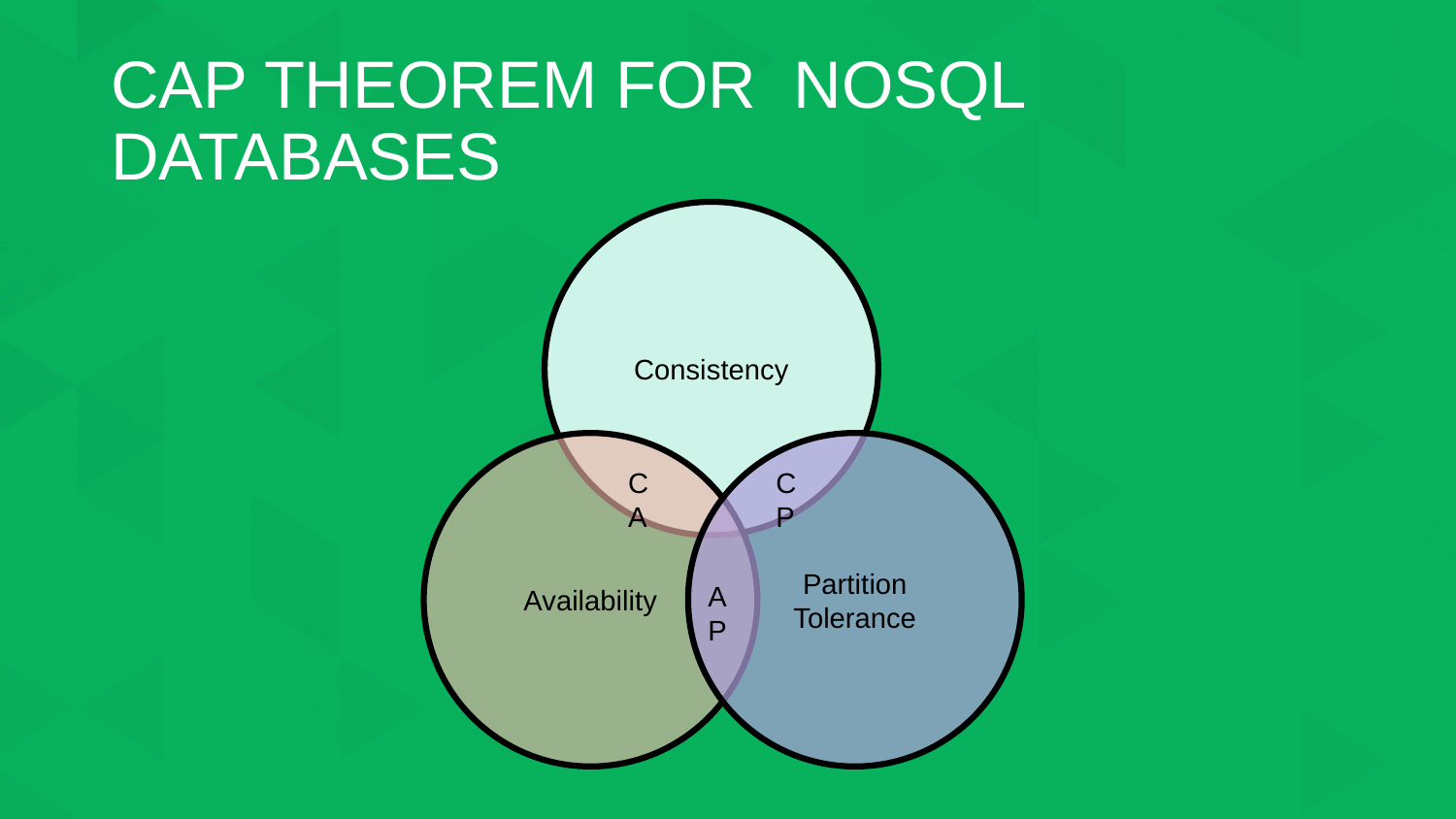

# CAP THEOREM FOR  NOSQL DATABASES
Consistency
Availability
Partition Tolerance
CA
CP
AP